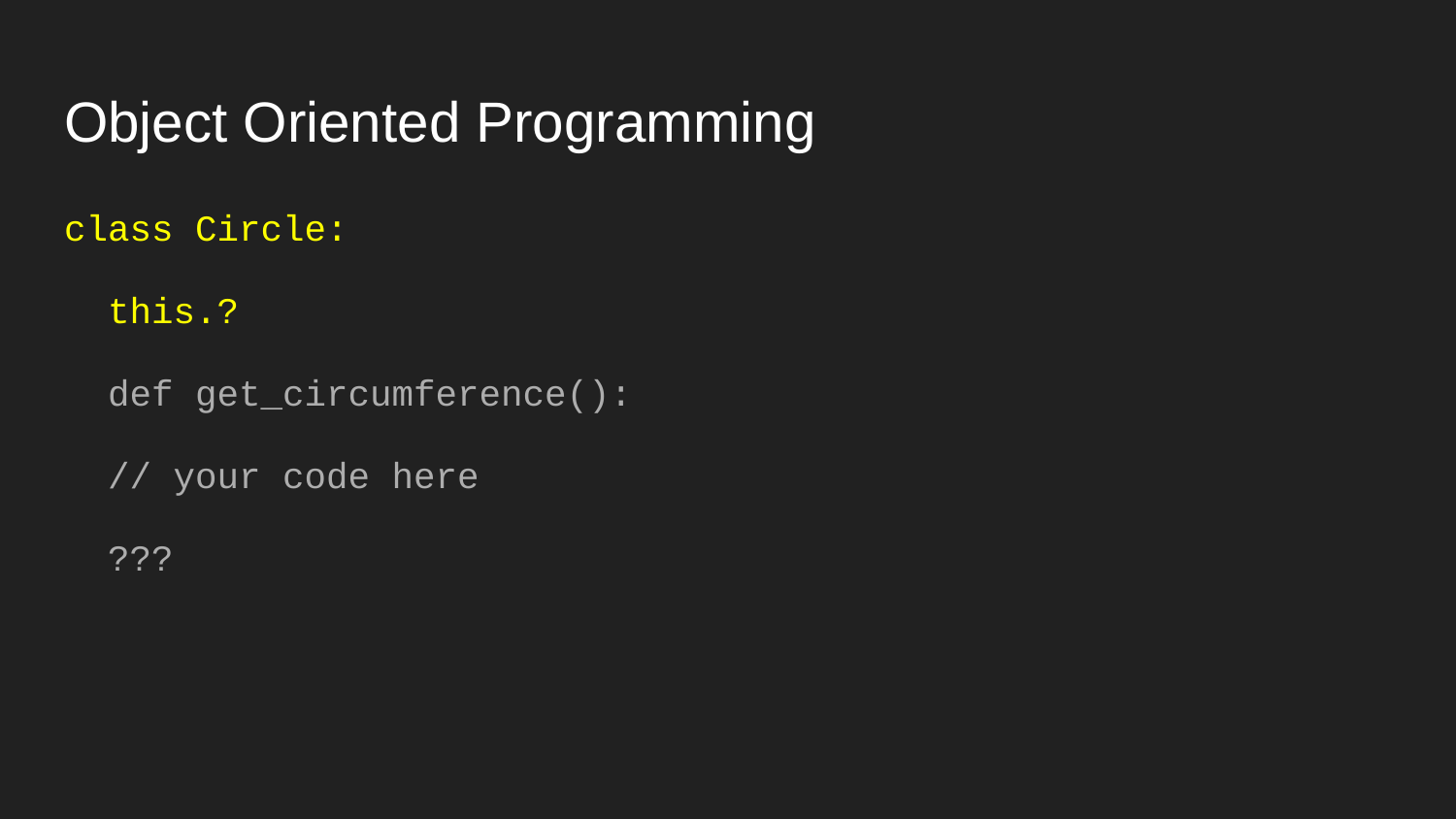

# Object Oriented Programming
class Circle:
  this.?
  def get_circumference():
  // your code here
  ???